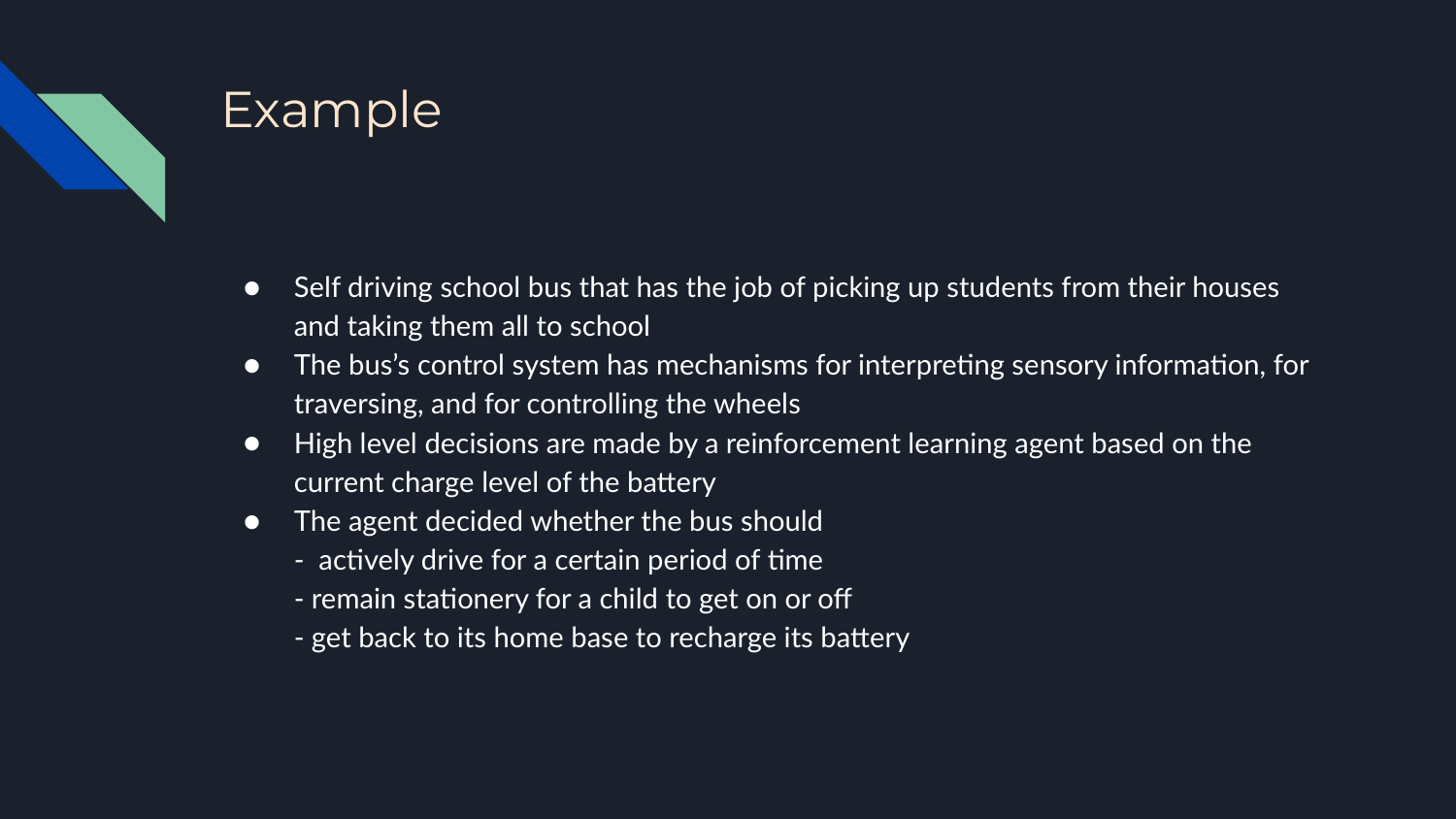

# Example
Self driving school bus that has the job of picking up students from their houses and taking them all to school
The bus’s control system has mechanisms for interpreting sensory information, for traversing, and for controlling the wheels
High level decisions are made by a reinforcement learning agent based on the current charge level of the battery
The agent decided whether the bus should
-  actively drive for a certain period of time
- remain stationery for a child to get on or off
- get back to its home base to recharge its battery